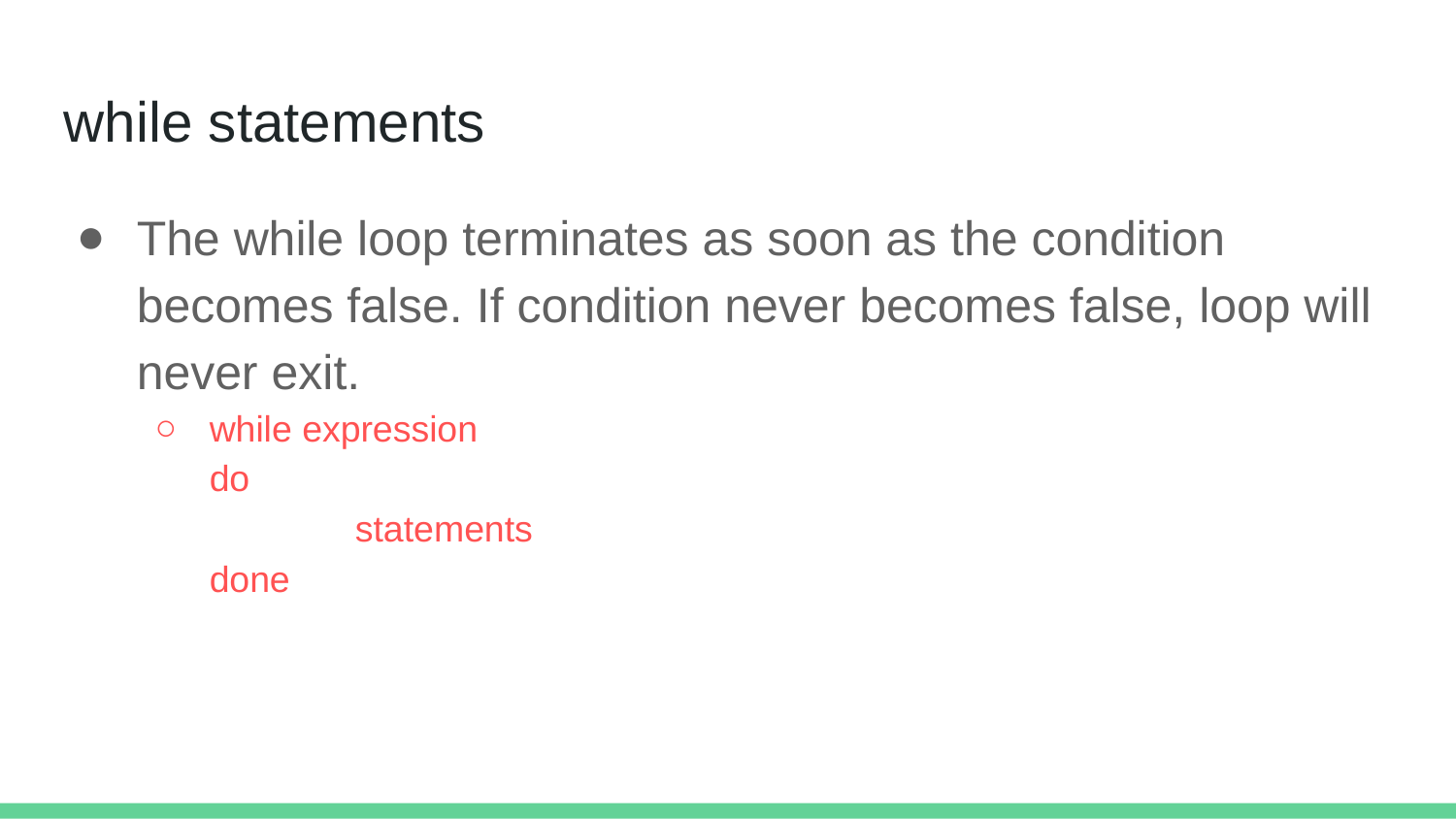

while statements
The while loop terminates as soon as the condition becomes false. If condition never becomes false, loop will never exit.
while expression
do
	statements
done